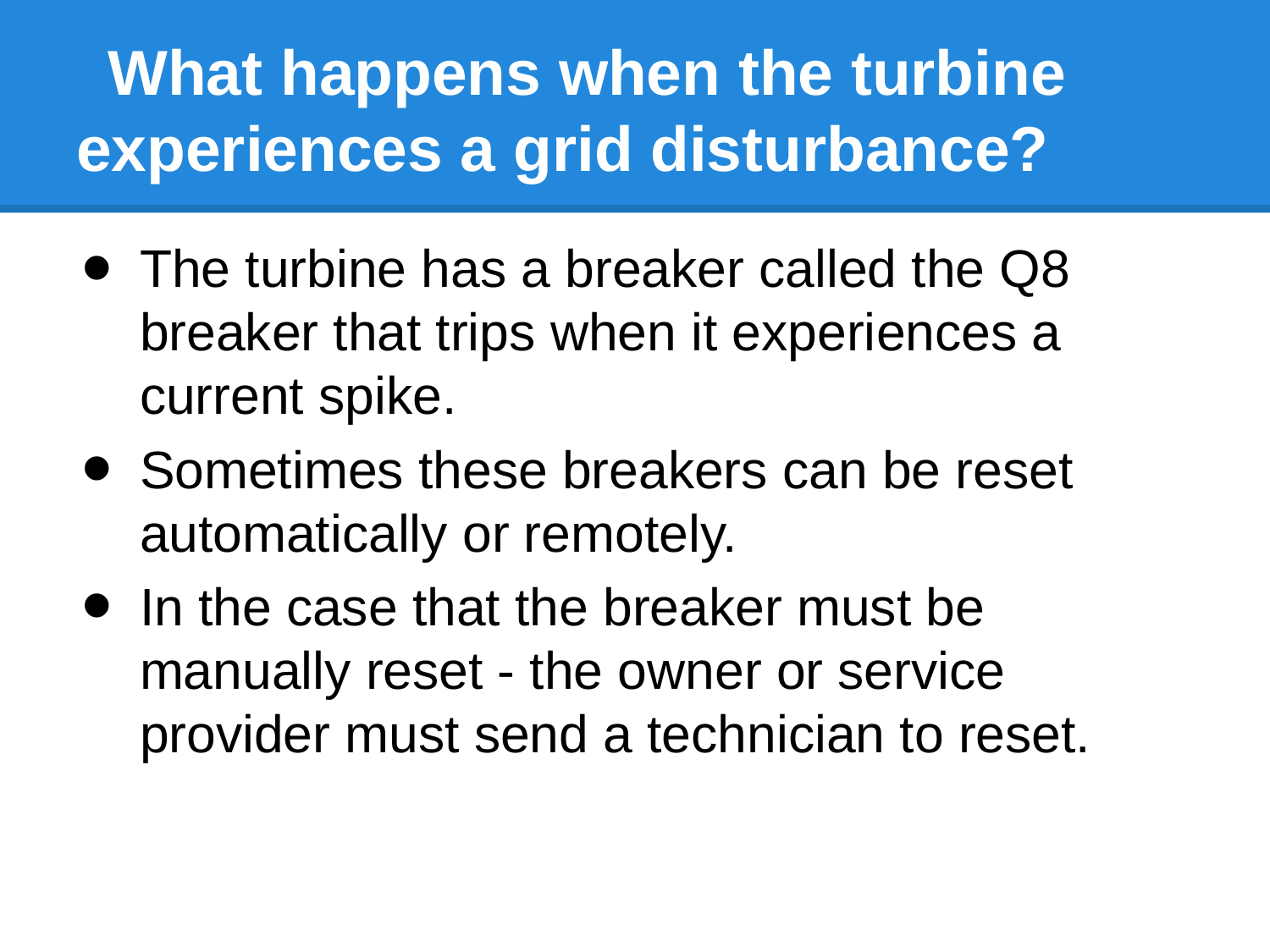

# What happens when the turbine experiences a grid disturbance?
The turbine has a breaker called the Q8 breaker that trips when it experiences a current spike.
Sometimes these breakers can be reset automatically or remotely.
In the case that the breaker must be manually reset - the owner or service provider must send a technician to reset.